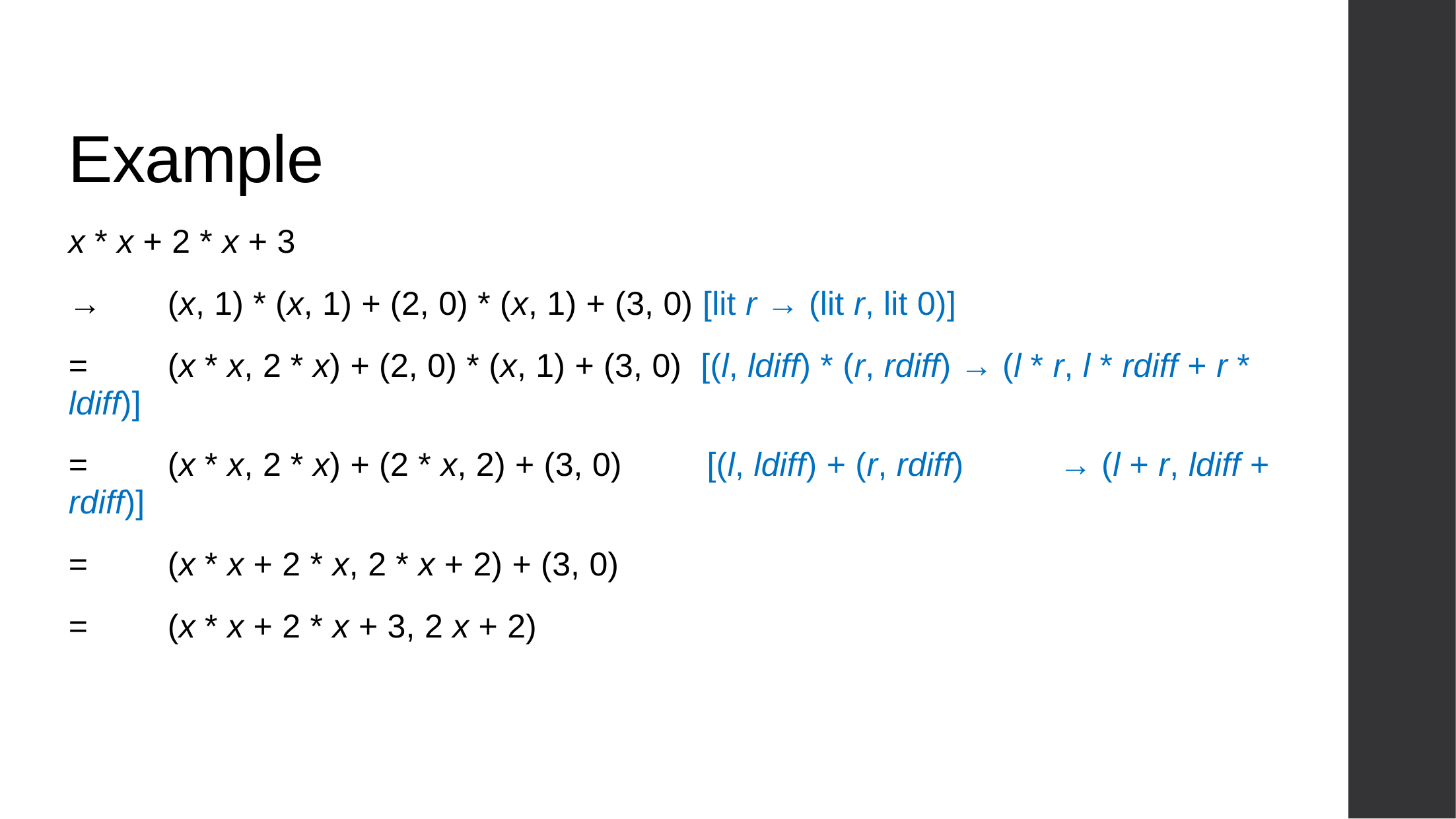

# Example
x * x + 2 * x + 3
→	(x, 1) * (x, 1) + (2, 0) * (x, 1) + (3, 0) [lit r → (lit r, lit 0)]
=	(x * x, 2 * x) + (2, 0) * (x, 1) + (3, 0)  [(l, ldiff) * (r, rdiff)	→ (l * r, l * rdiff + r * ldiff)]
=	(x * x, 2 * x) + (2 * x, 2) + (3, 0)         [(l, ldiff) + (r, rdiff)	→ (l + r, ldiff + rdiff)]
=	(x * x + 2 * x, 2 * x + 2) + (3, 0)
=	(x * x + 2 * x + 3, 2 x + 2)